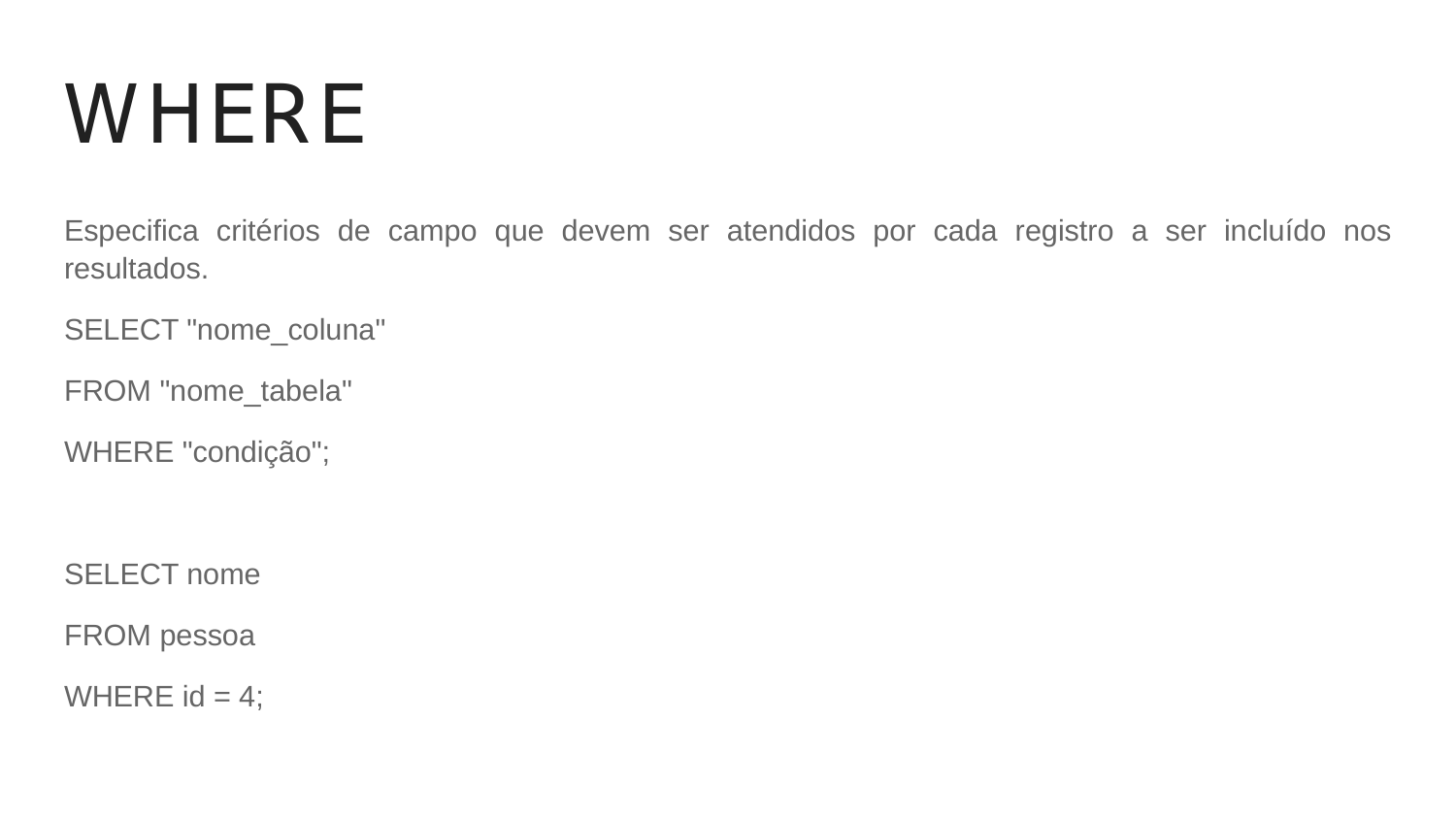

# WHERE
Especifica critérios de campo que devem ser atendidos por cada registro a ser incluído nos resultados.
SELECT "nome_coluna"
FROM "nome_tabela"
WHERE "condição";

SELECT nome
FROM pessoa
WHERE id = 4;